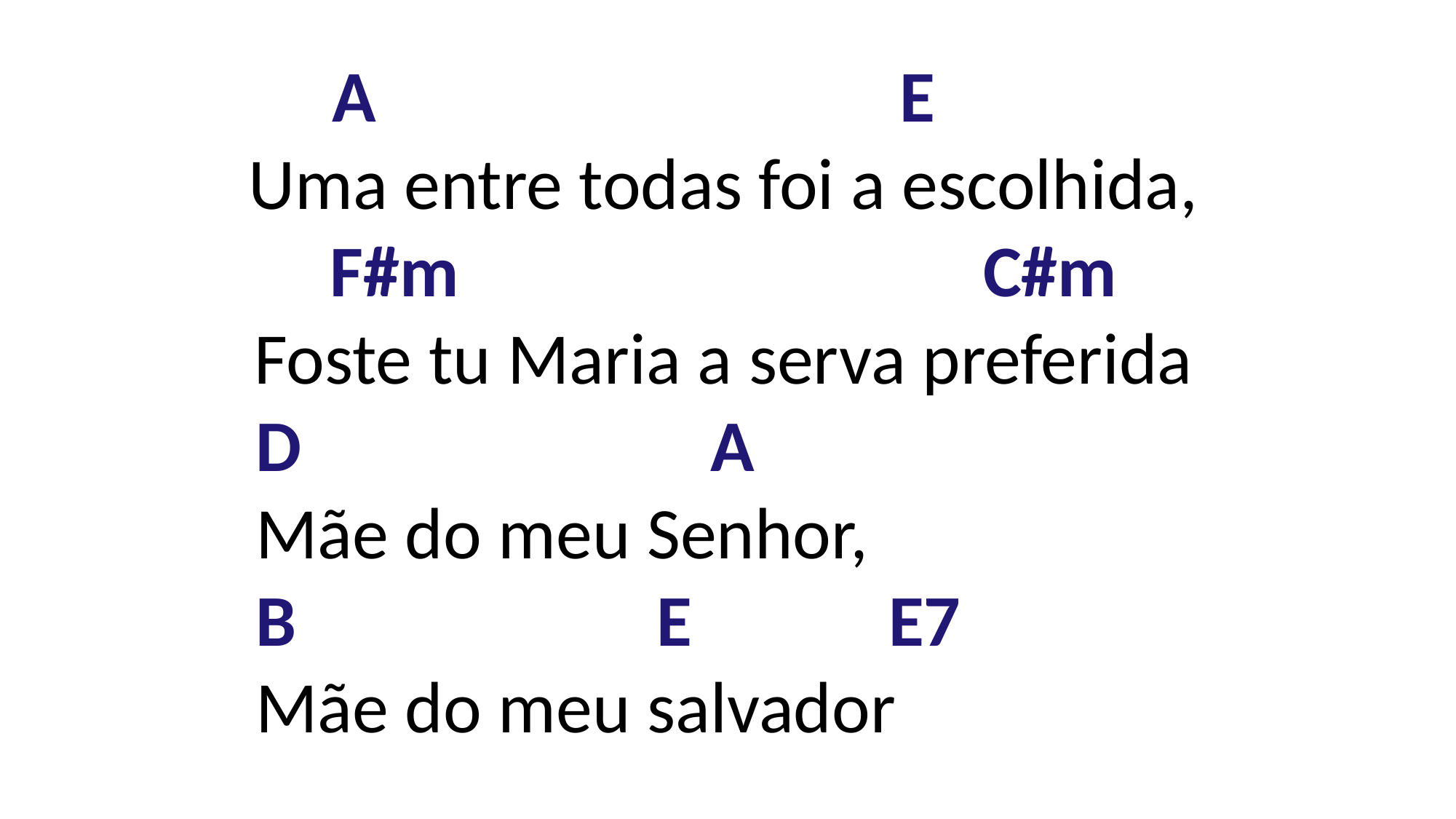

A                                E
Uma entre todas foi a escolhida,
F#m                                C#m
Foste tu Maria a serva preferida
             D                         A
             Mãe do meu Senhor,
             B                      E            E7
             Mãe do meu salvador